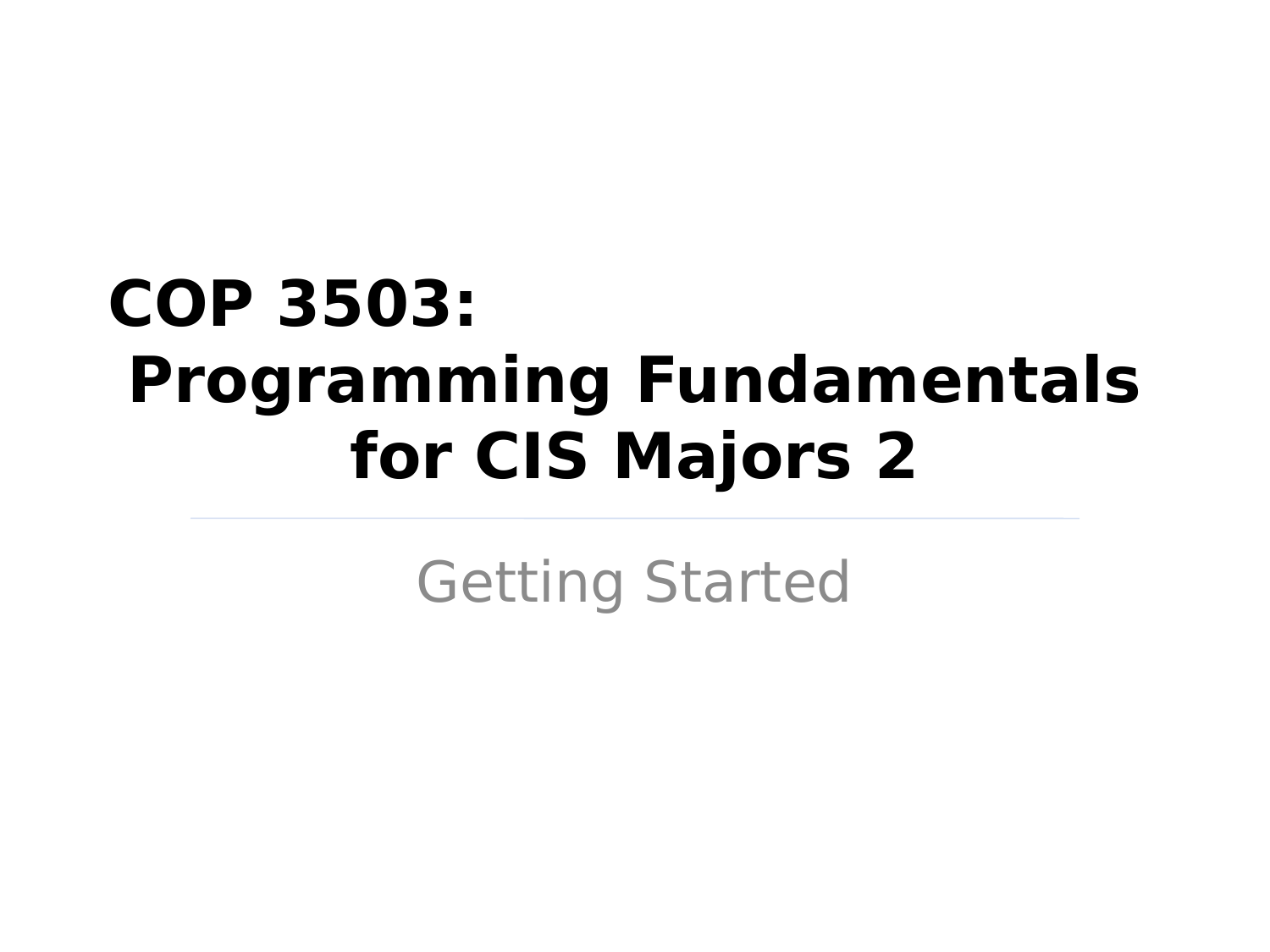

COP 3503:
Programming Fundamentals for CIS Majors 2
Getting Started